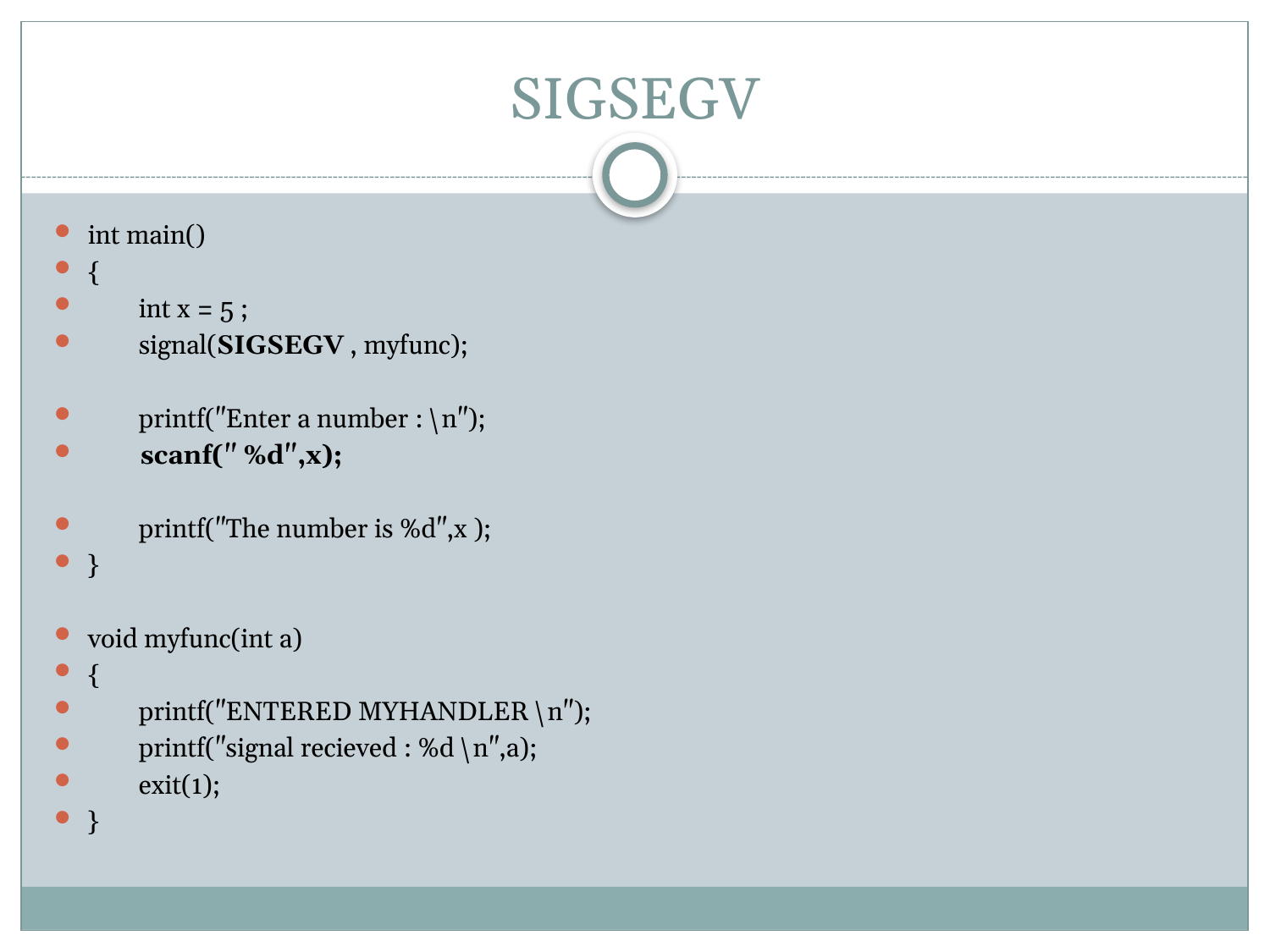

# SIGSEGV
int main()
{
        int x = 5 ;
        signal(SIGSEGV , myfunc);

        printf("Enter a number : \n");
        scanf(" %d",x);

        printf("The number is %d",x );
}

void myfunc(int a)
{
        printf("ENTERED MYHANDLER \n");
        printf("signal recieved : %d \n",a);
        exit(1);
}